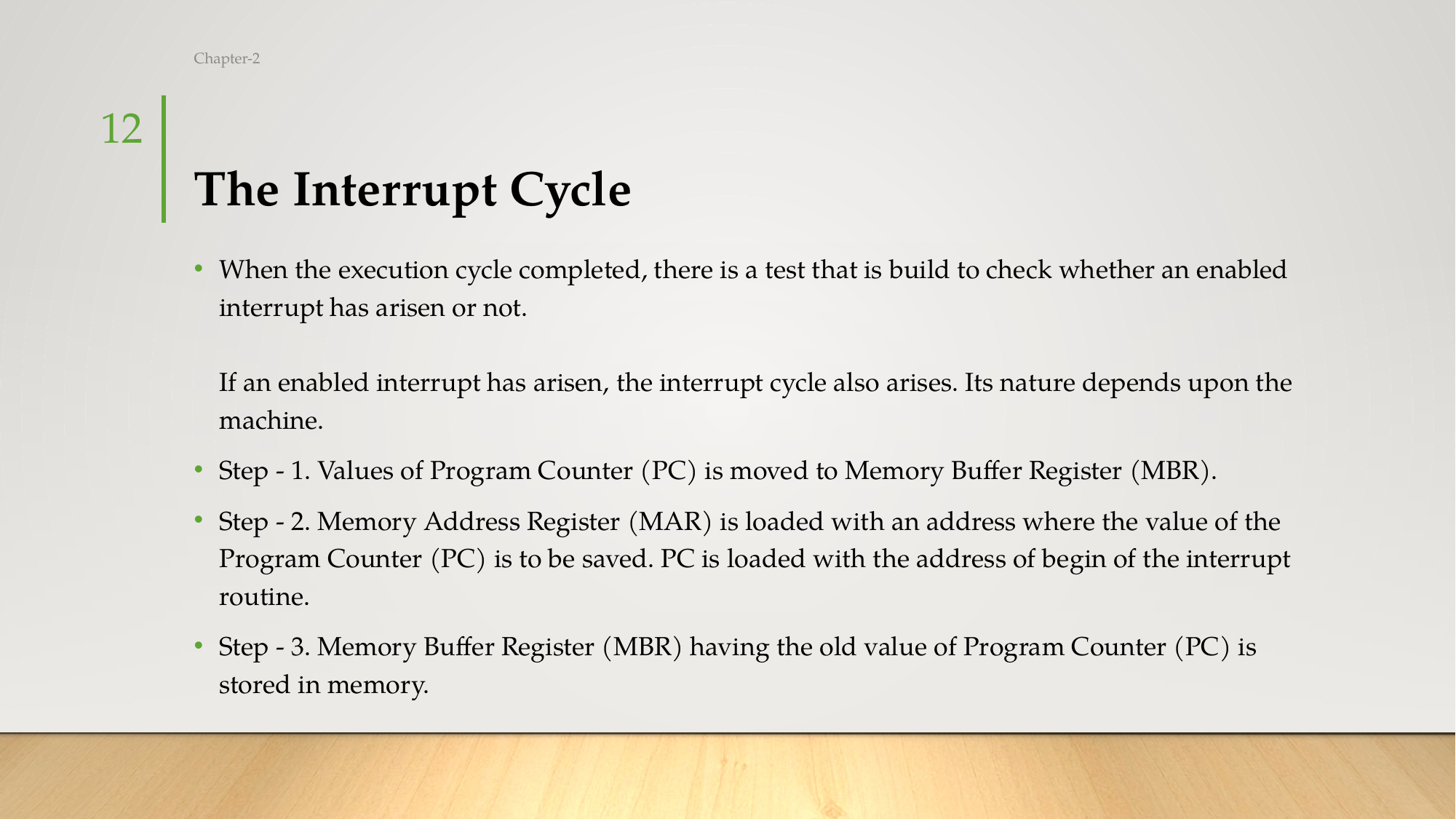

Chapter-2
12
# The Interrupt Cycle
When the execution cycle completed, there is a test that is build to check whether an enabled interrupt has arisen or not. 
If an enabled interrupt has arisen, the interrupt cycle also arises. Its nature depends upon the machine.
Step - 1. Values of Program Counter (PC) is moved to Memory Buffer Register (MBR).
Step - 2. Memory Address Register (MAR) is loaded with an address where the value of the Program Counter (PC) is to be saved. PC is loaded with the address of begin of the interrupt routine.
Step - 3. Memory Buffer Register (MBR) having the old value of Program Counter (PC) is stored in memory.